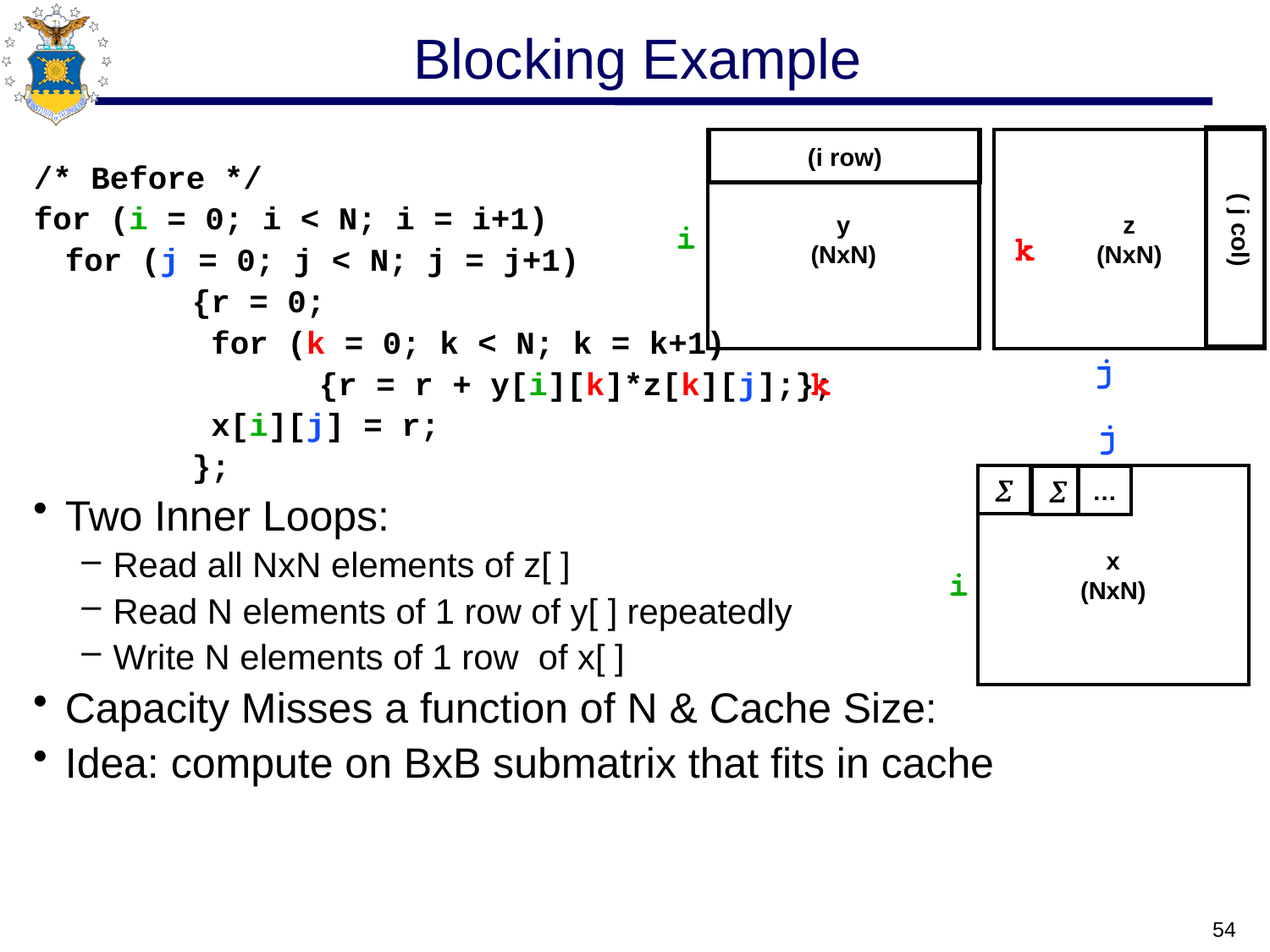

# Blocking Example

z
(NxN)
( j col)

y
(NxN)
(i row)
/* Before */
for (i = 0; i < N; i = i+1)
	for (j = 0; j < N; j = j+1)
		{r = 0;
		 for (k = 0; k < N; k = k+1)
			{r = r + y[i][k]*z[k][j];};
		 x[i][j] = r;
		};
Two Inner Loops:
Read all NxN elements of z[ ]
Read N elements of 1 row of y[ ] repeatedly
Write N elements of 1 row  of x[ ]
Capacity Misses a function of N & Cache Size:
Idea: compute on BxB submatrix that fits in cache
i
k
j
k
j
∑
x
(NxN)
∑
…
i
54